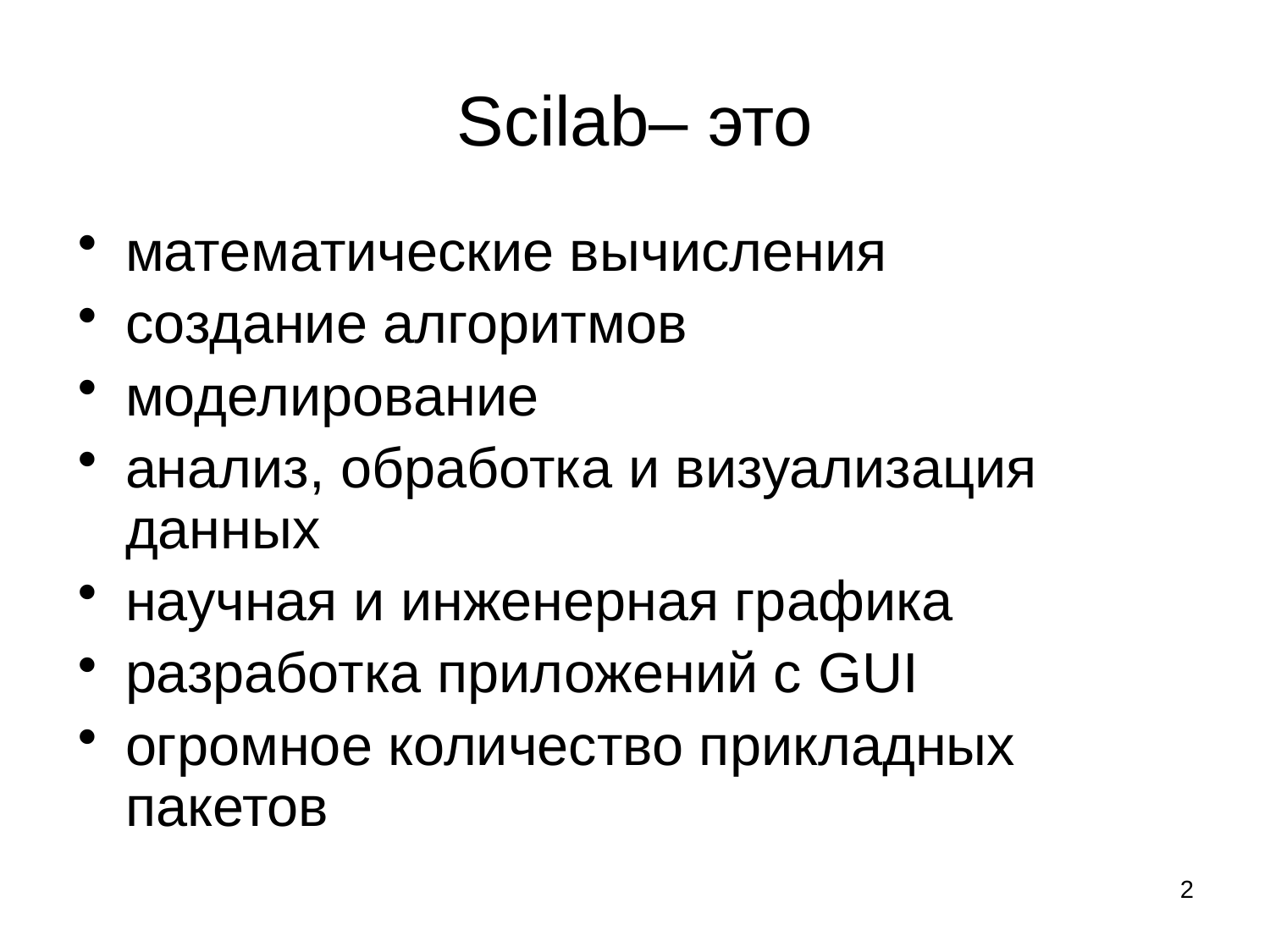

# Scilab– это
математические вычисления
создание алгоритмов
моделирование
анализ, обработка и визуализация данных
научная и инженерная графика
разработка приложений с GUI
огромное количество прикладных пакетов
2